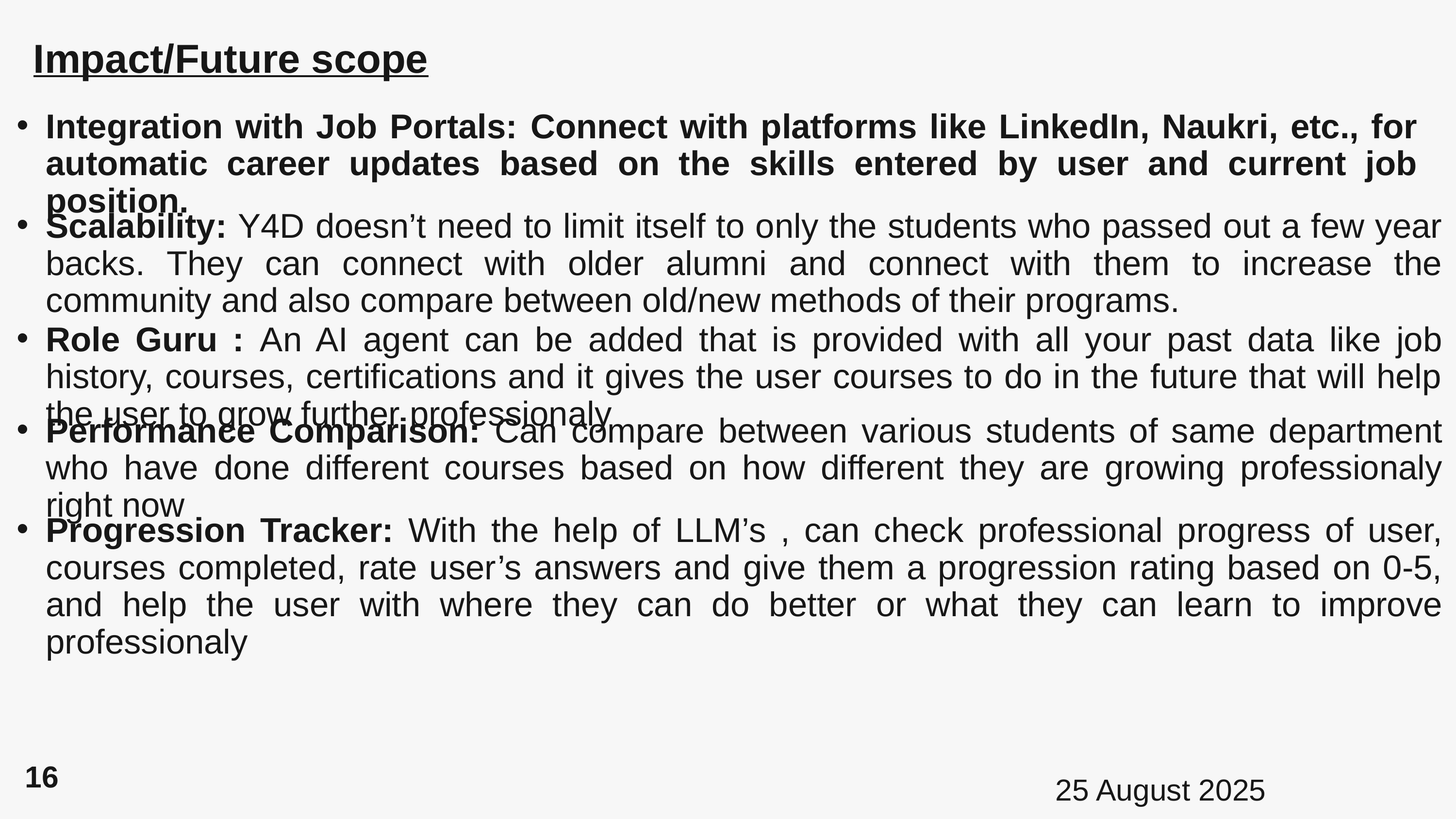

Impact/Future scope
Integration with Job Portals: Connect with platforms like LinkedIn, Naukri, etc., for automatic career updates based on the skills entered by user and current job position.
Scalability: Y4D doesn’t need to limit itself to only the students who passed out a few year backs. They can connect with older alumni and connect with them to increase the community and also compare between old/new methods of their programs.
Role Guru : An AI agent can be added that is provided with all your past data like job history, courses, certifications and it gives the user courses to do in the future that will help the user to grow further professionaly

Performance Comparison: Can compare between various students of same department who have done different courses based on how different they are growing professionaly right now
Progression Tracker: With the help of LLM’s , can check professional progress of user, courses completed, rate user’s answers and give them a progression rating based on 0-5, and help the user with where they can do better or what they can learn to improve professionaly

16

25 August 2025